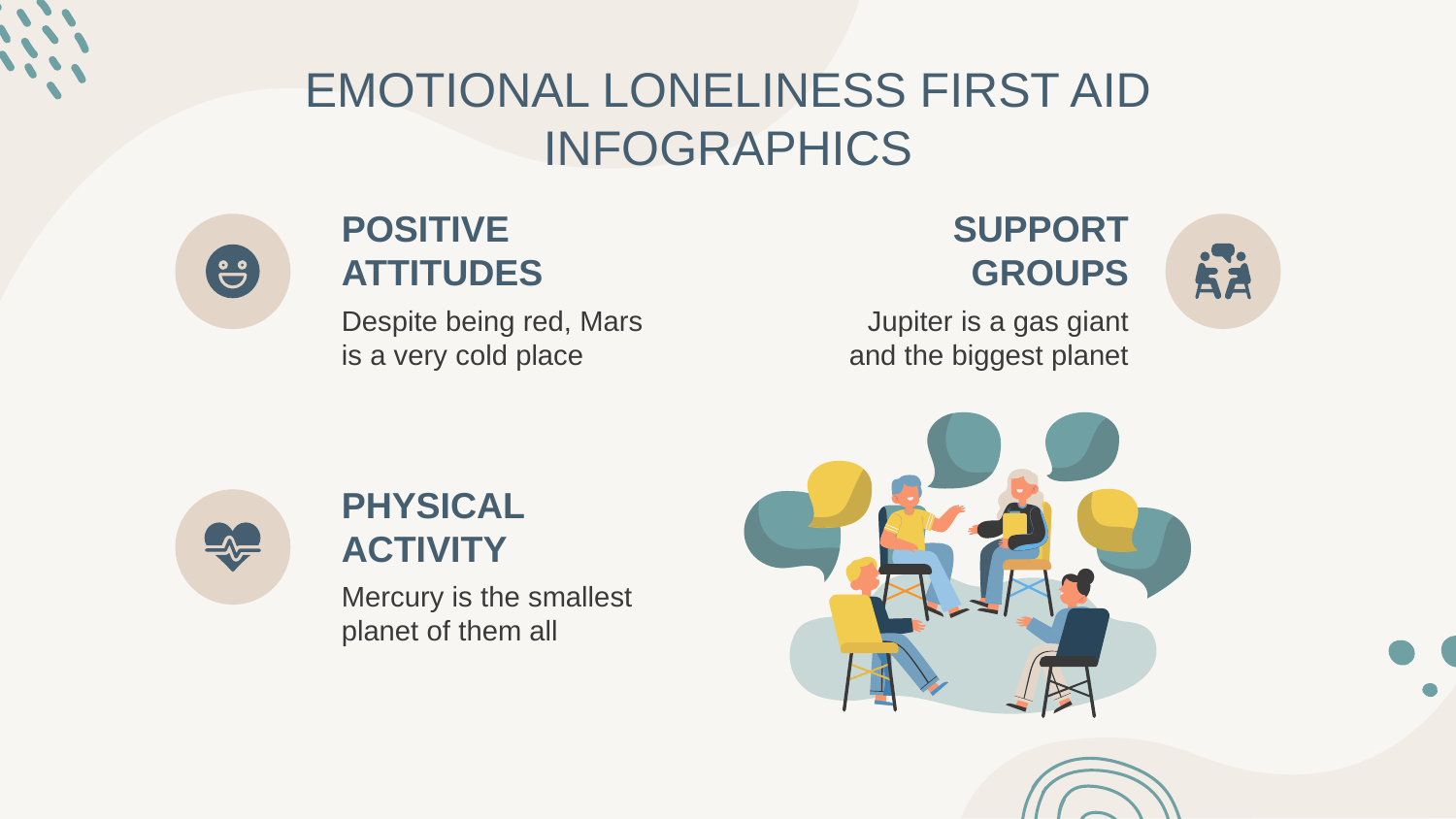

# EMOTIONAL LONELINESS FIRST AID INFOGRAPHICS
POSITIVE ATTITUDES
Despite being red, Mars is a very cold place
SUPPORT GROUPS
Jupiter is a gas giant and the biggest planet

PHYSICAL ACTIVITY
Mercury is the smallest planet of them all